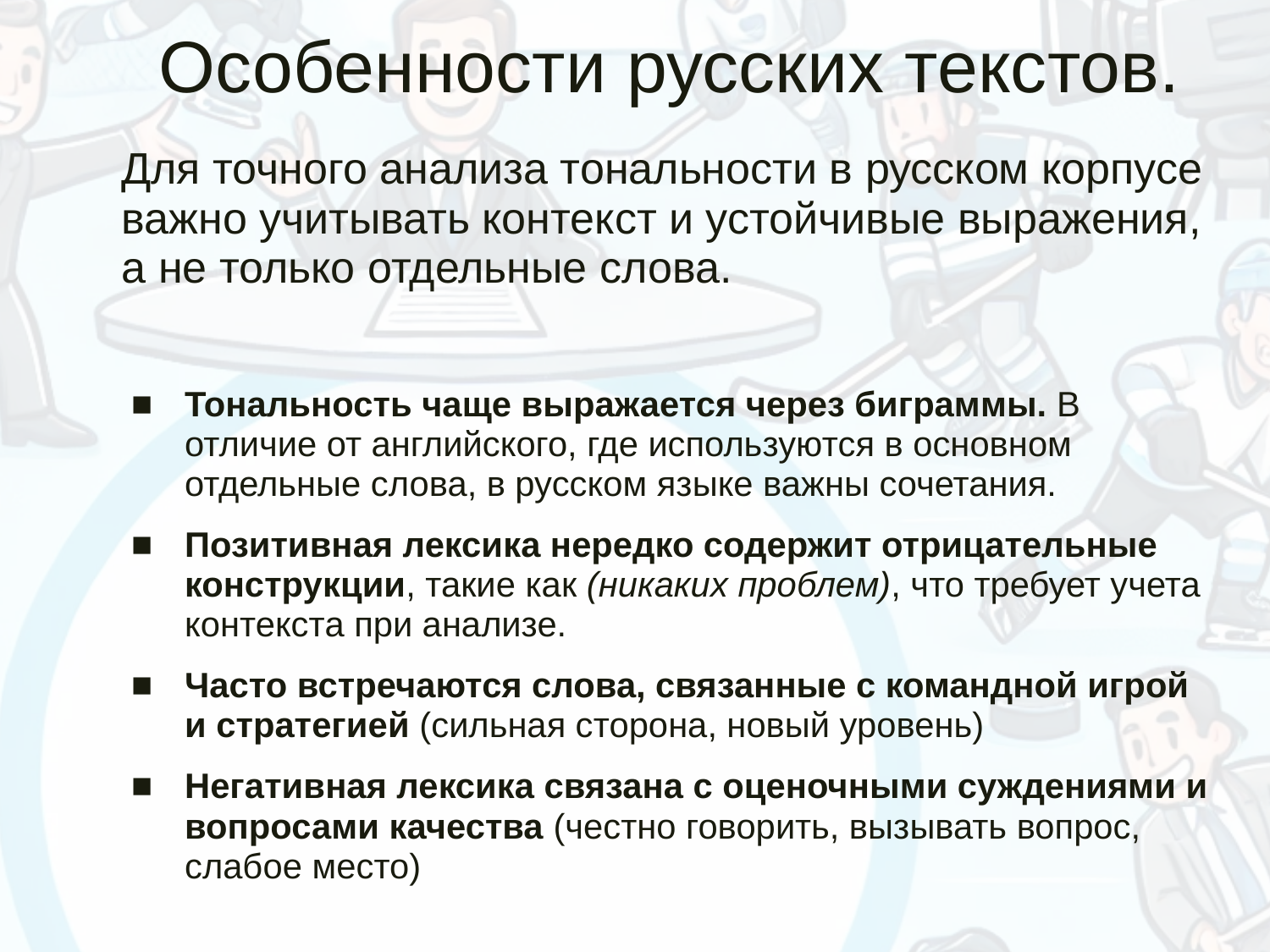

# Особенности русских текстов.
Для точного анализа тональности в русском корпусе важно учитывать контекст и устойчивые выражения, а не только отдельные слова.
Тональность чаще выражается через биграммы. В отличие от английского, где используются в основном отдельные слова, в русском языке важны сочетания.
Позитивная лексика нередко содержит отрицательные конструкции, такие как (никаких проблем), что требует учета контекста при анализе.
Часто встречаются слова, связанные с командной игрой и стратегией (сильная сторона, новый уровень)
Негативная лексика связана с оценочными суждениями и вопросами качества (честно говорить, вызывать вопрос, слабое место)